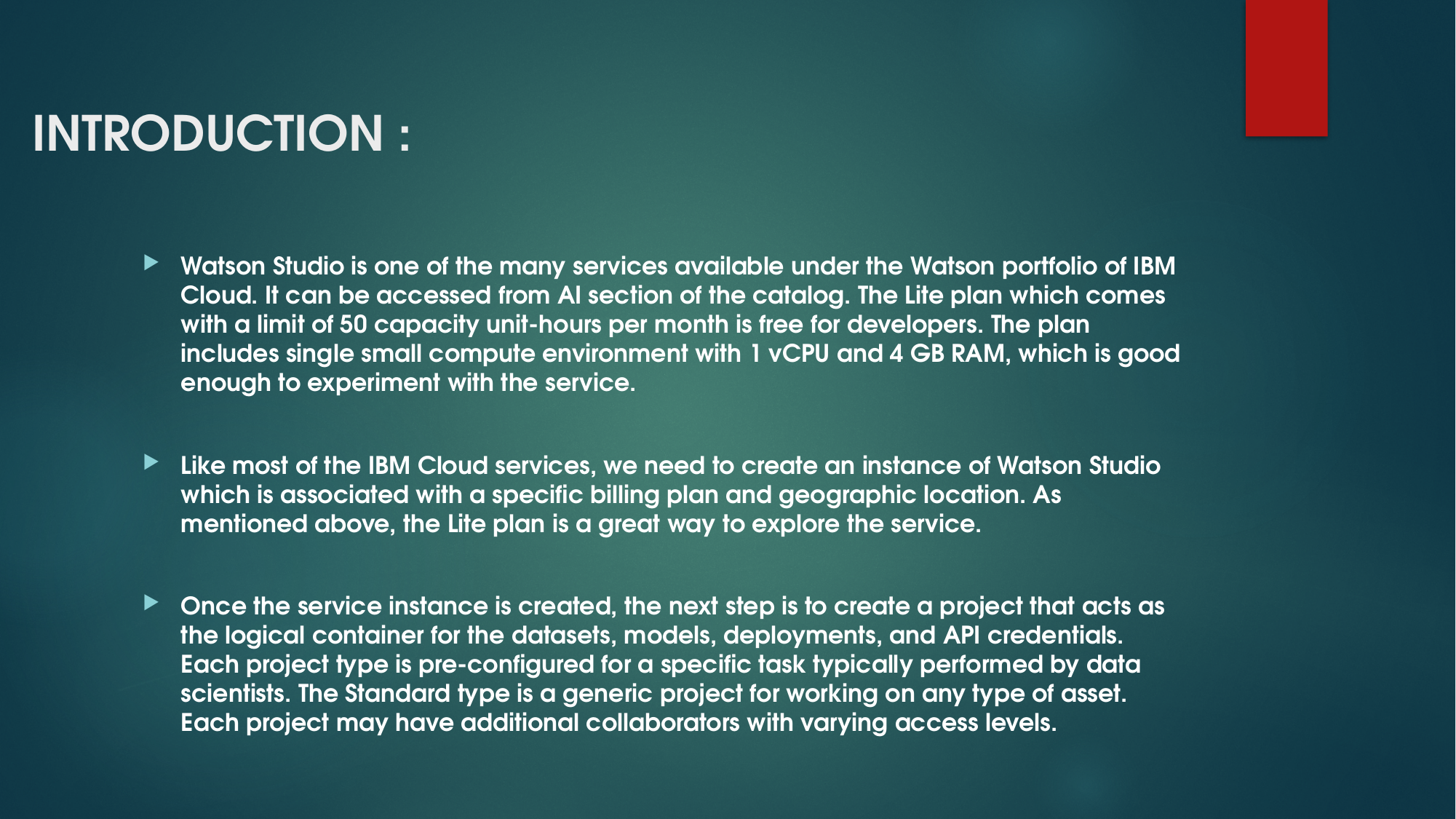

# INTRODUCTION :
Watson Studio is one of the many services available under the Watson portfolio of IBM Cloud. It can be accessed from AI section of the catalog. The Lite plan which comes with a limit of 50 capacity unit-hours per month is free for developers. The plan includes single small compute environment with 1 vCPU and 4 GB RAM, which is good enough to experiment with the service.

Like most of the IBM Cloud services, we need to create an instance of Watson Studio which is associated with a specific billing plan and geographic location. As mentioned above, the Lite plan is a great way to explore the service.

Once the service instance is created, the next step is to create a project that acts as the logical container for the datasets, models, deployments, and API credentials. Each project type is pre-configured for a specific task typically performed by data scientists. The Standard type is a generic project for working on any type of asset. Each project may have additional collaborators with varying access levels.